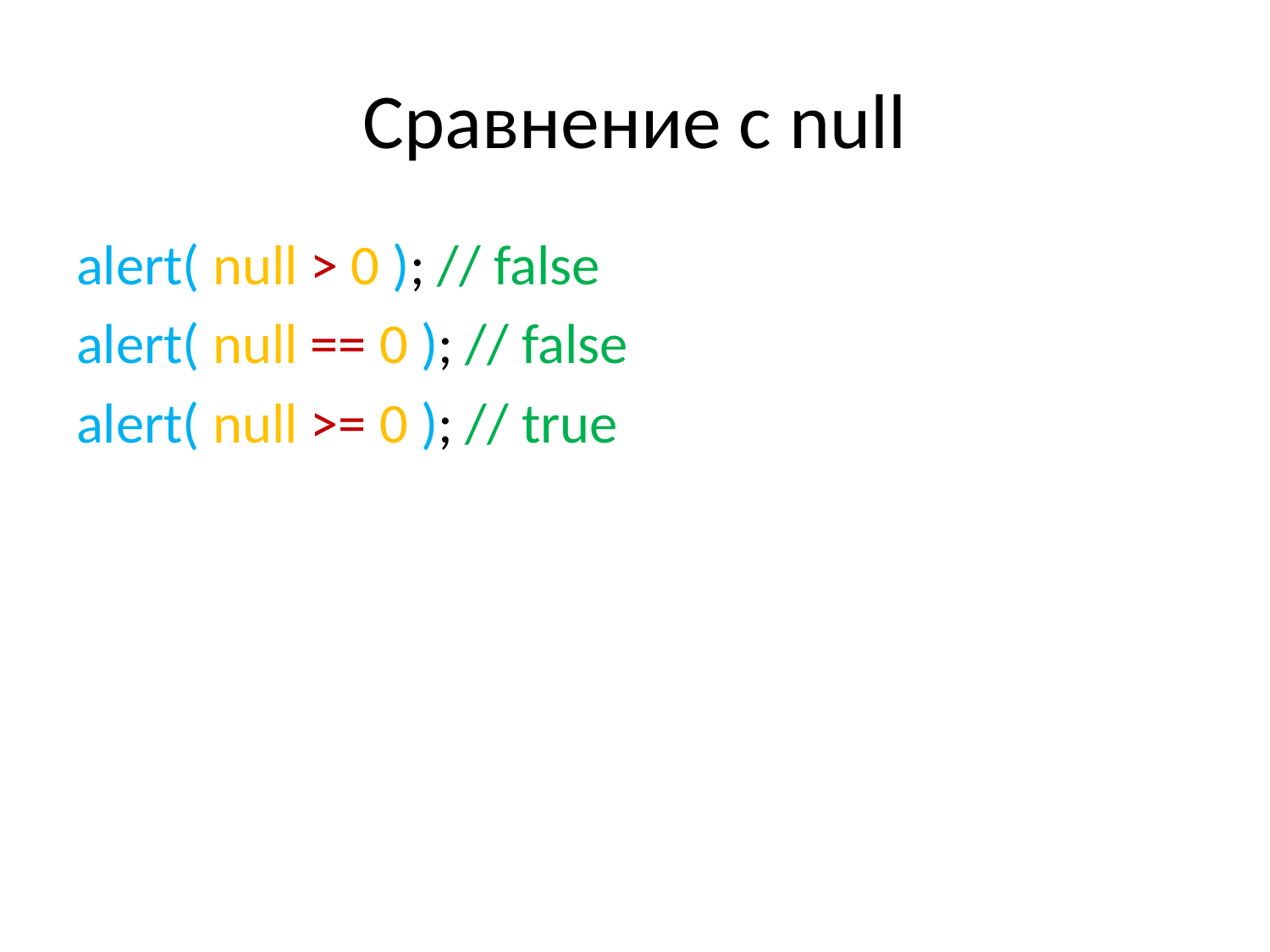

# Сравнение с null
alert( null > 0 ); // false
alert( null == 0 ); // false
alert( null >= 0 ); // true